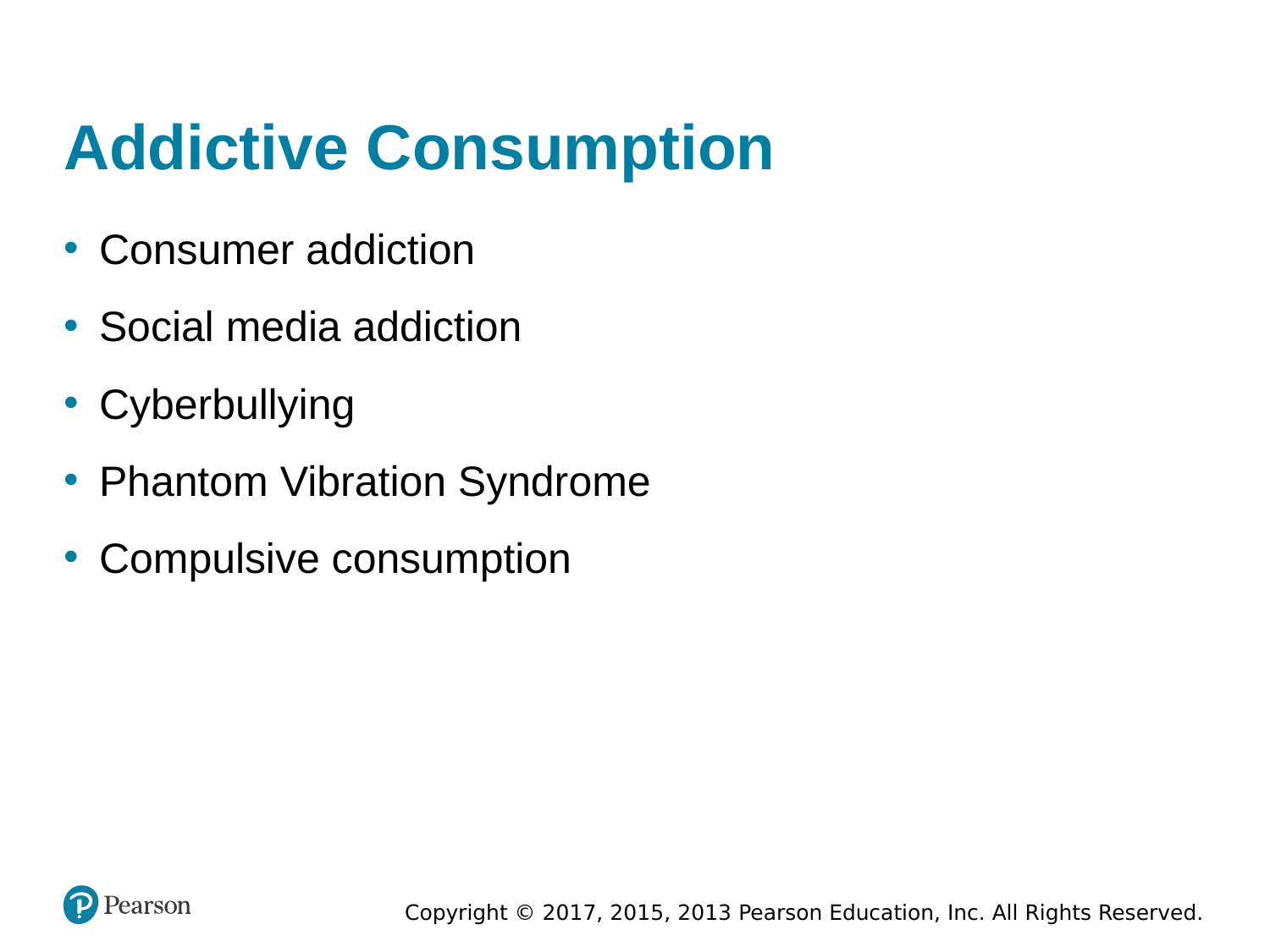

# Addictive Consumption
Consumer addiction
Social media addiction
Cyberbullying
Phantom Vibration Syndrome
Compulsive consumption